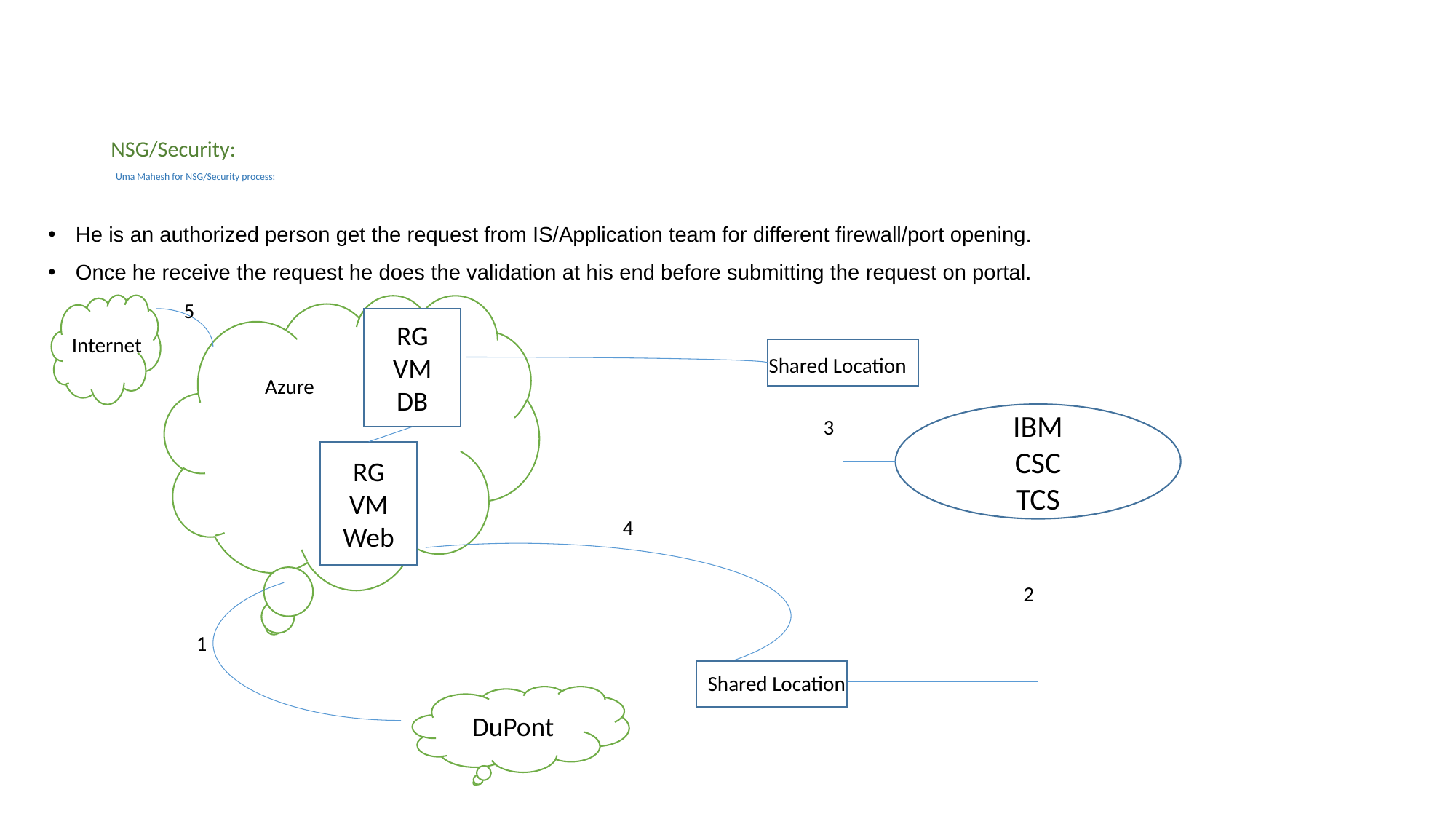

# NSG/Security:  Uma Mahesh for NSG/Security process:
He is an authorized person get the request from IS/Application team for different firewall/port opening.
Once he receive the request he does the validation at his end before submitting the request on portal.

5

RG
VM
DB

Internet

Shared Location

Azure

IBM
CSC
TCS

3

RG
VM
Web

4

2
1

Shared Location

DuPont